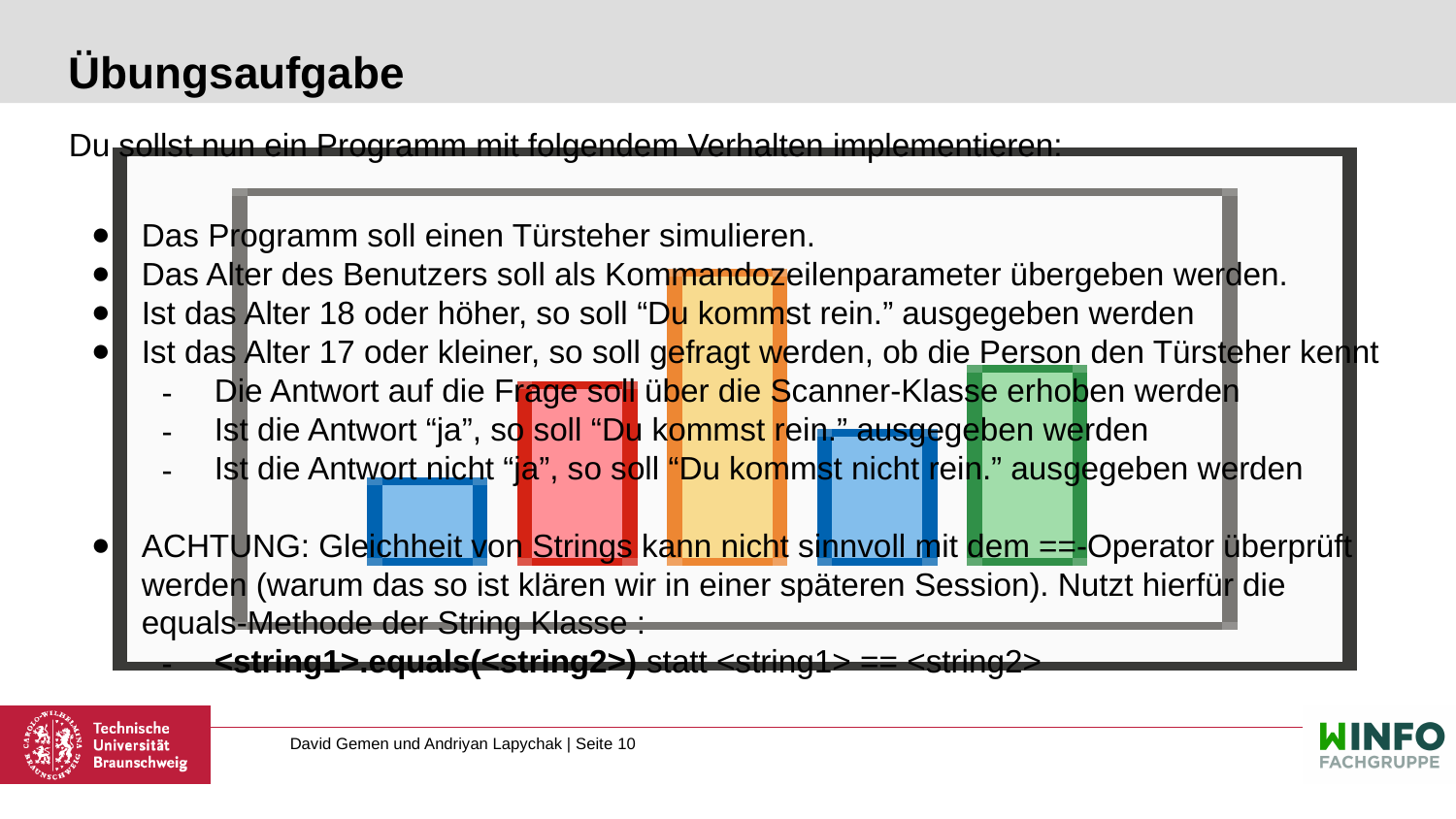

# Übungsaufgabe
Du sollst nun ein Programm mit folgendem Verhalten implementieren:

Das Programm soll einen Türsteher simulieren.
Das Alter des Benutzers soll als Kommandozeilenparameter übergeben werden.
Ist das Alter 18 oder höher, so soll “Du kommst rein.” ausgegeben werden
Ist das Alter 17 oder kleiner, so soll gefragt werden, ob die Person den Türsteher kennt
Die Antwort auf die Frage soll über die Scanner-Klasse erhoben werden
Ist die Antwort “ja”, so soll “Du kommst rein.” ausgegeben werden
Ist die Antwort nicht “ja”, so soll “Du kommst nicht rein.” ausgegeben werden
ACHTUNG: Gleichheit von Strings kann nicht sinnvoll mit dem ==-Operator überprüft werden (warum das so ist klären wir in einer späteren Session). Nutzt hierfür die equals-Methode der String Klasse :
<string1>.equals(<string2>) statt <string1> == <string2>